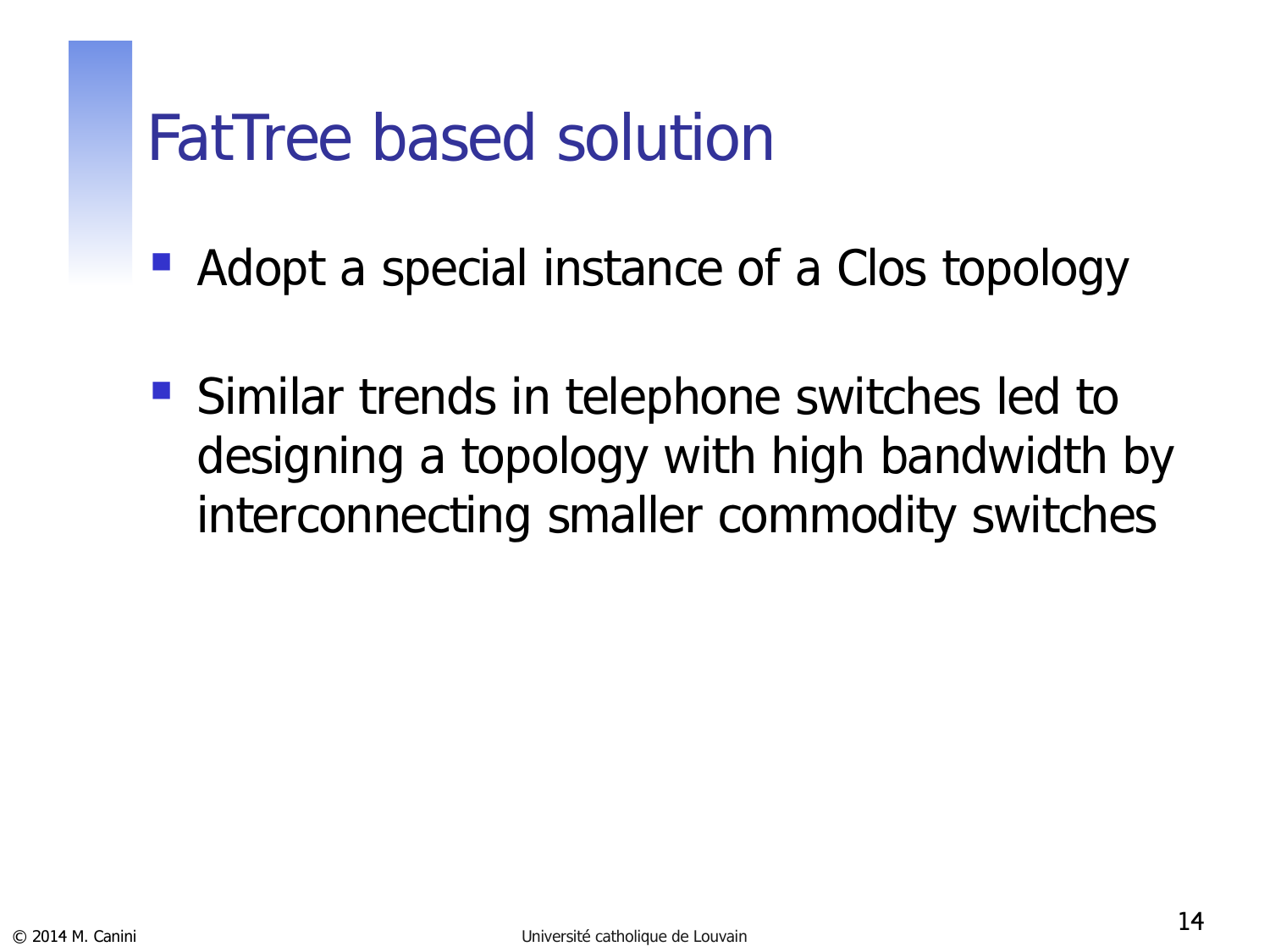

# FatTree based solution
Adopt a special instance of a Clos topology
Similar trends in telephone switches led to designing a topology with high bandwidth by interconnecting smaller commodity switches
14
Université catholique de Louvain